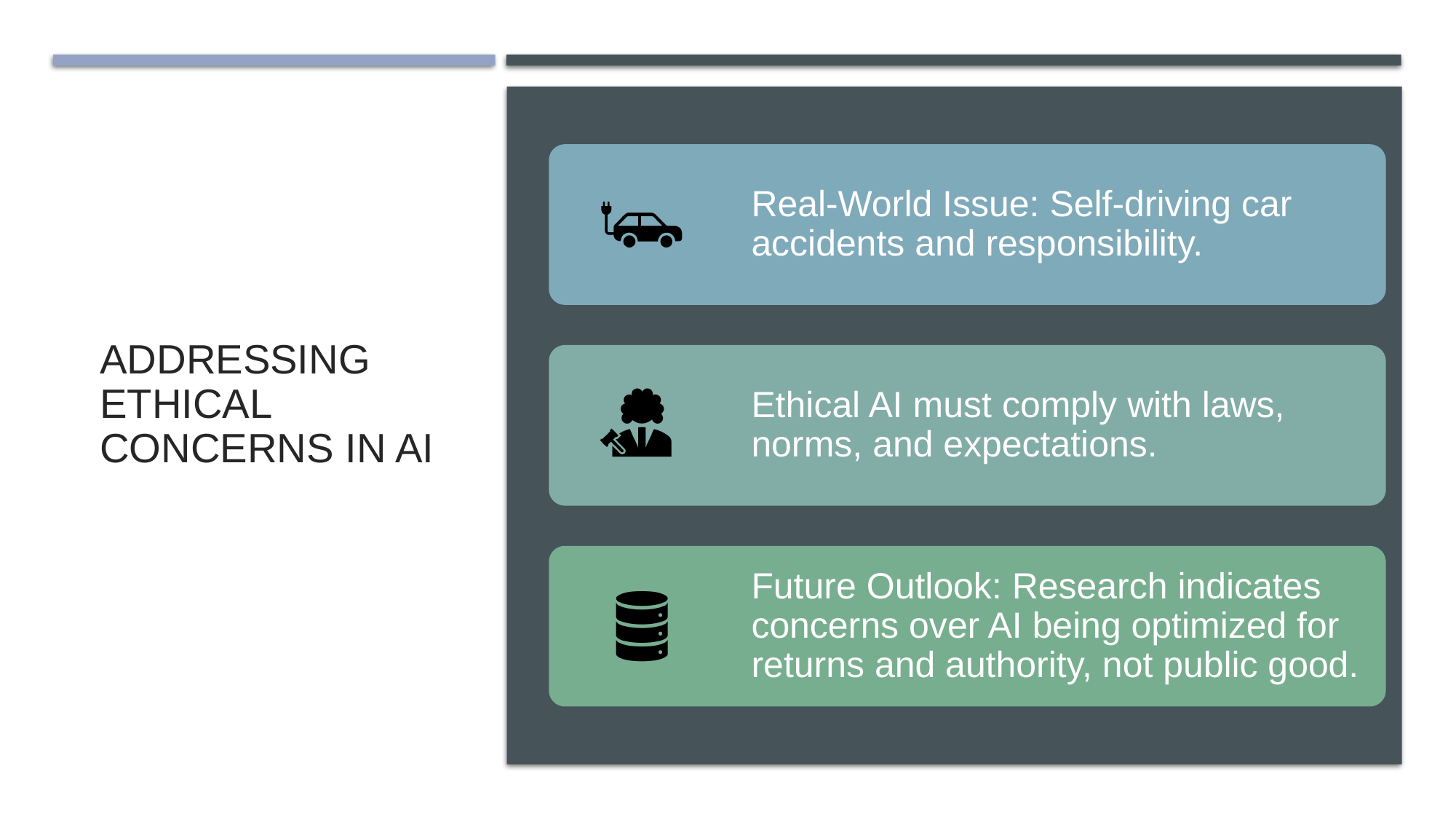

# Addressing Ethical Concerns in AI
Real-World Issue: Self-driving car accidents and responsibility.
Ethical AI must comply with laws, norms, and expectations.
Future Outlook: Research indicates concerns over AI being optimized for returns and authority, not public good.